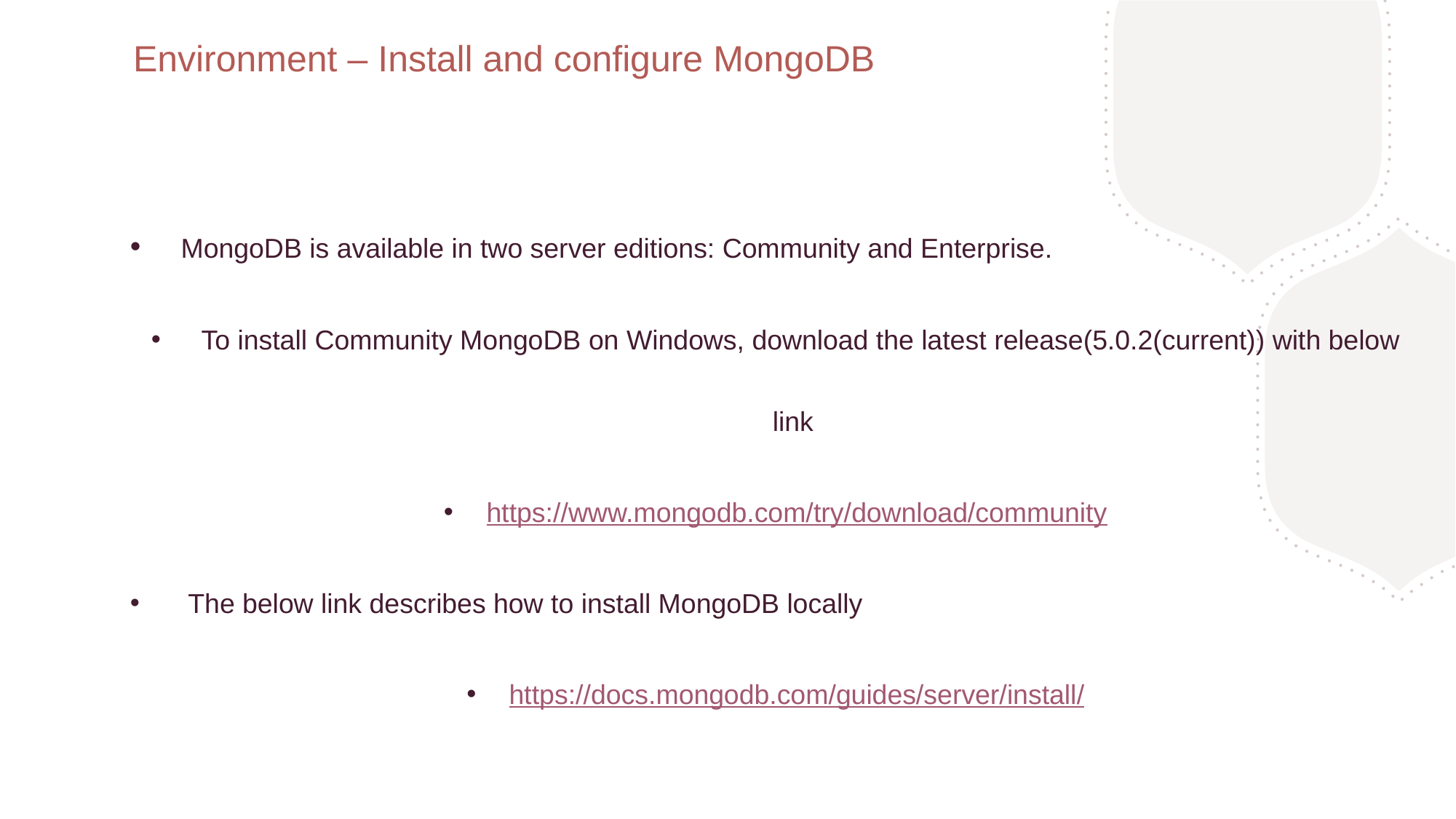

Environment – Install and configure MongoDB
 MongoDB is available in two server editions: Community and Enterprise.
 To install Community MongoDB on Windows, download the latest release(5.0.2(current)) with below link
https://www.mongodb.com/try/download/community
  The below link describes how to install MongoDB locally
https://docs.mongodb.com/guides/server/install/